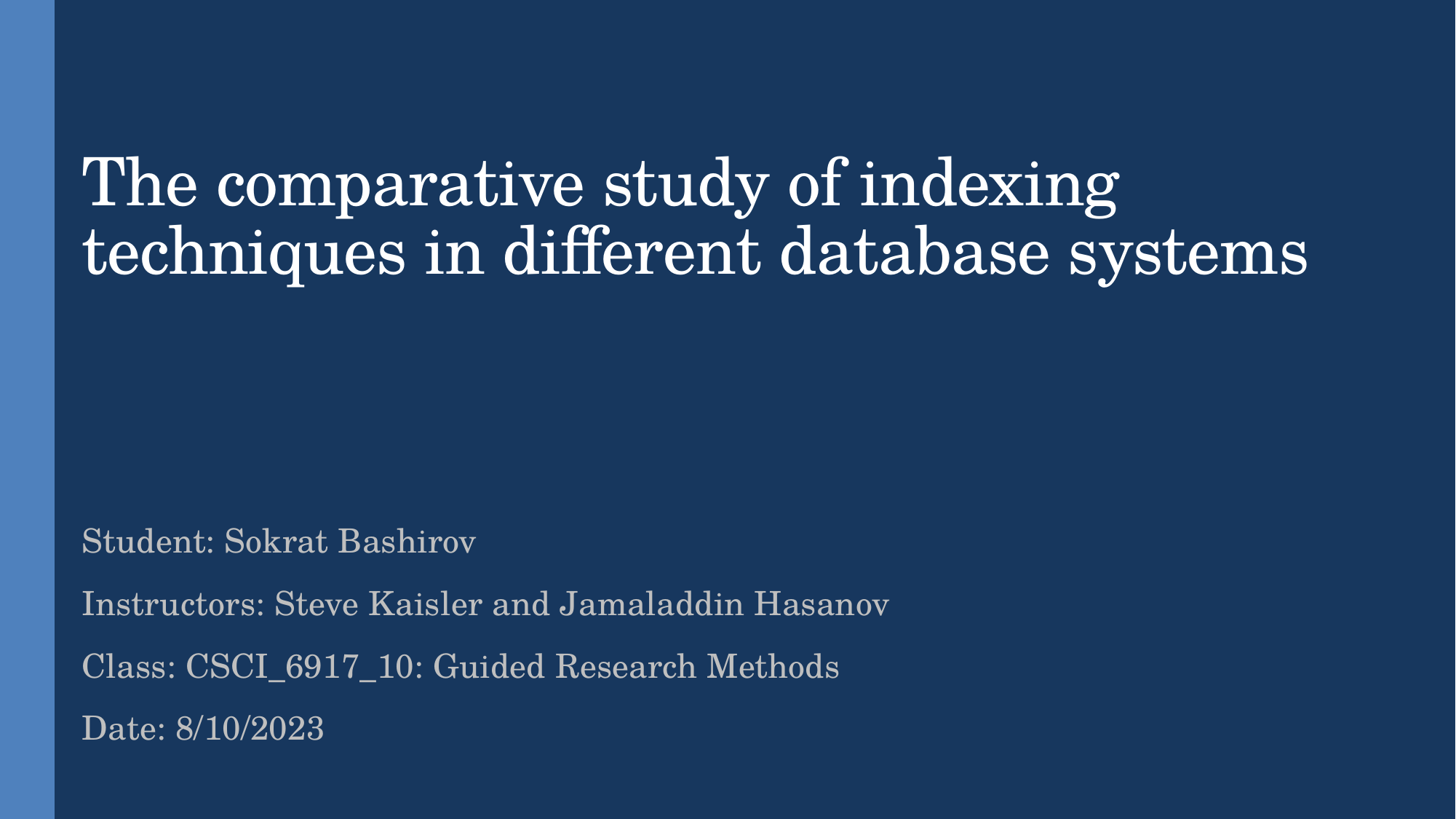

# The comparative study of indexing techniques in different database systems
Student: Sokrat Bashirov
Instructors: Steve Kaisler and Jamaladdin Hasanov
Class: CSCI_6917_10: Guided Research Methods
Date: 8/10/2023